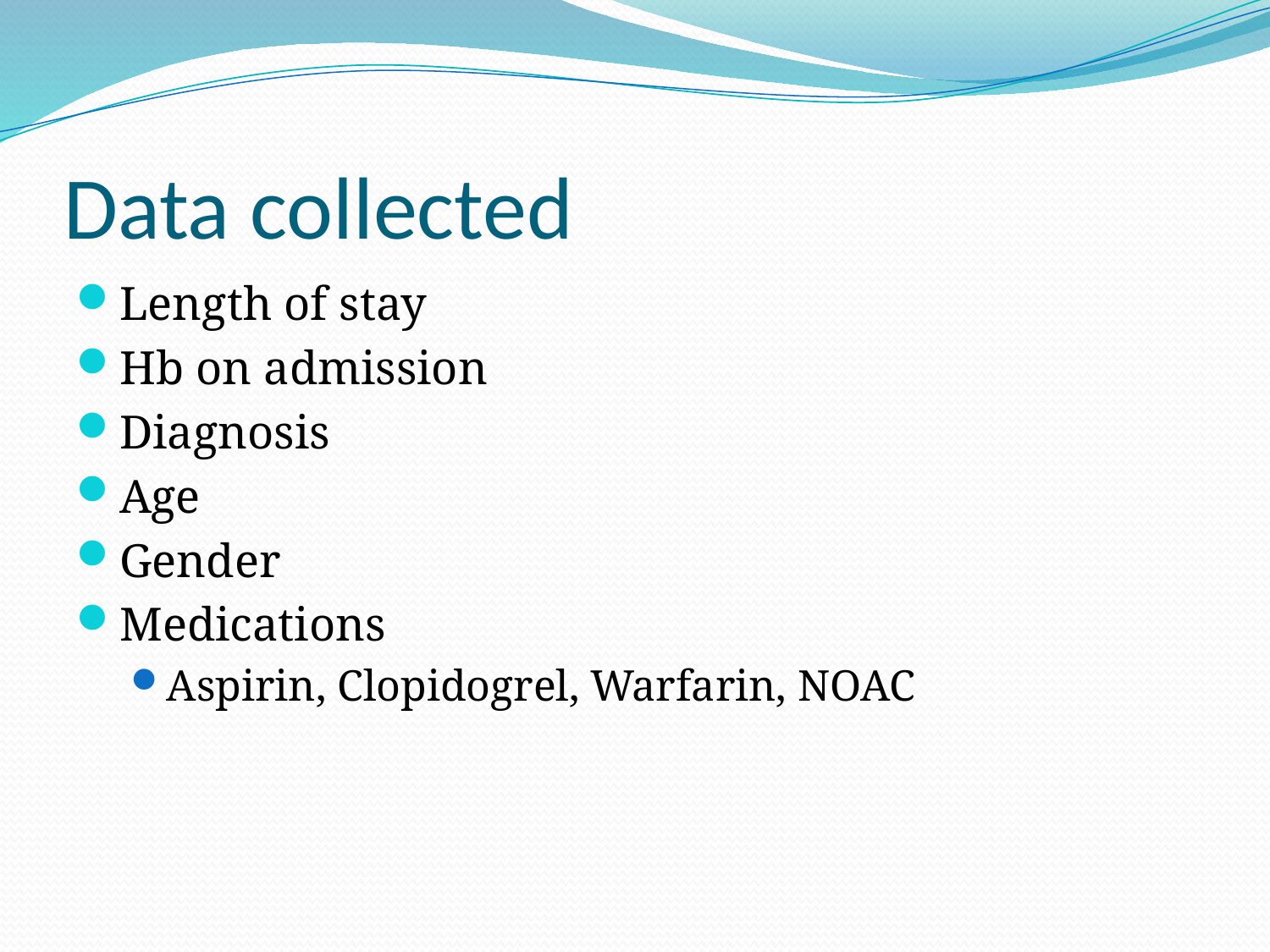

Data collected
Length of stay
Hb on admission
Diagnosis
Age
Gender
Medications
Aspirin, Clopidogrel, Warfarin, NOAC